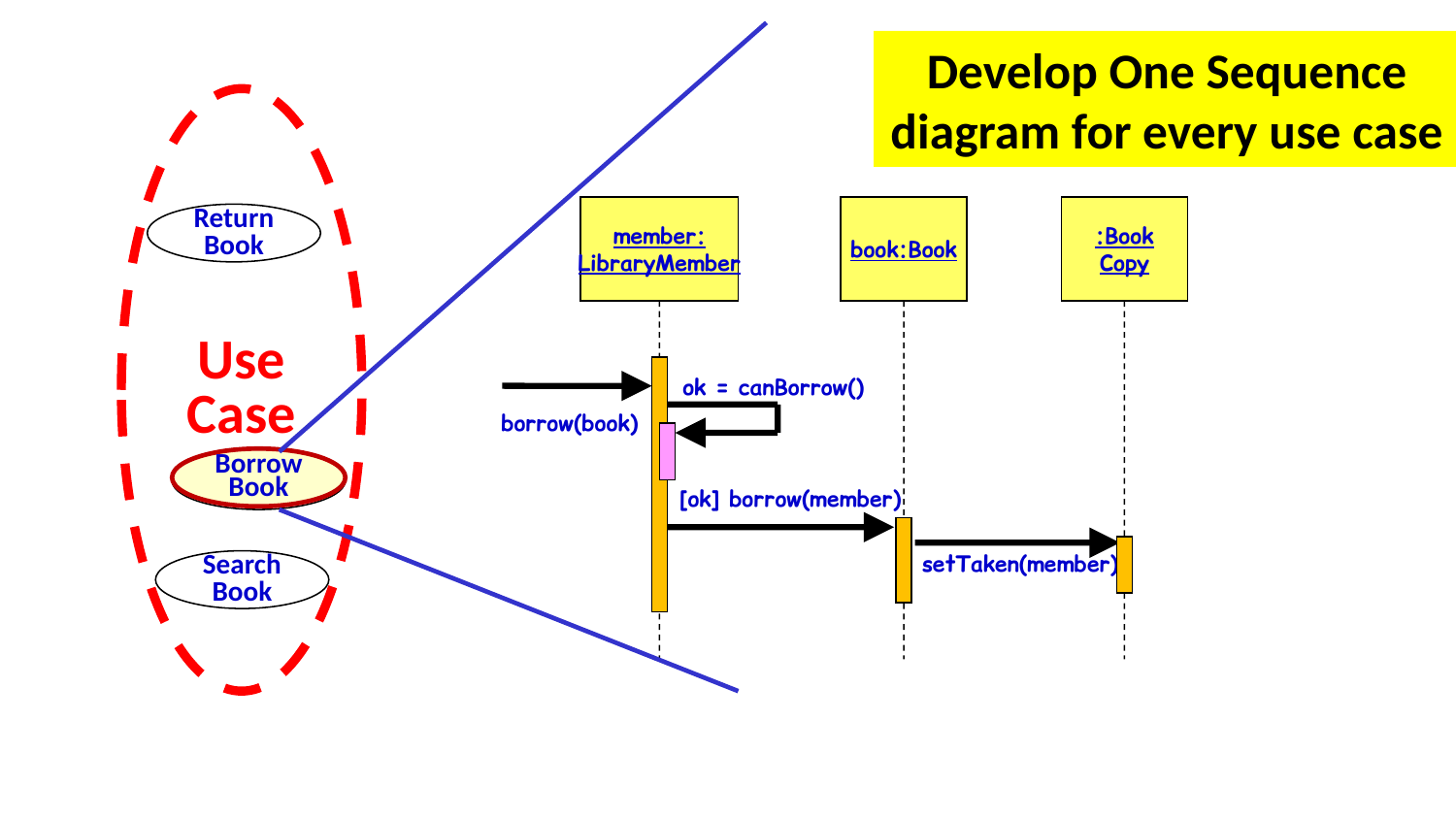

# Develop One Sequence diagram for every use case

Use Case
Return Book
Borrow Book
Search Book
book:Book

:Book
Copy

member:
LibraryMember

ok = canBorrow()

borrow(book)
[ok] borrow(member)

setTaken(member)

Borrow Book
12